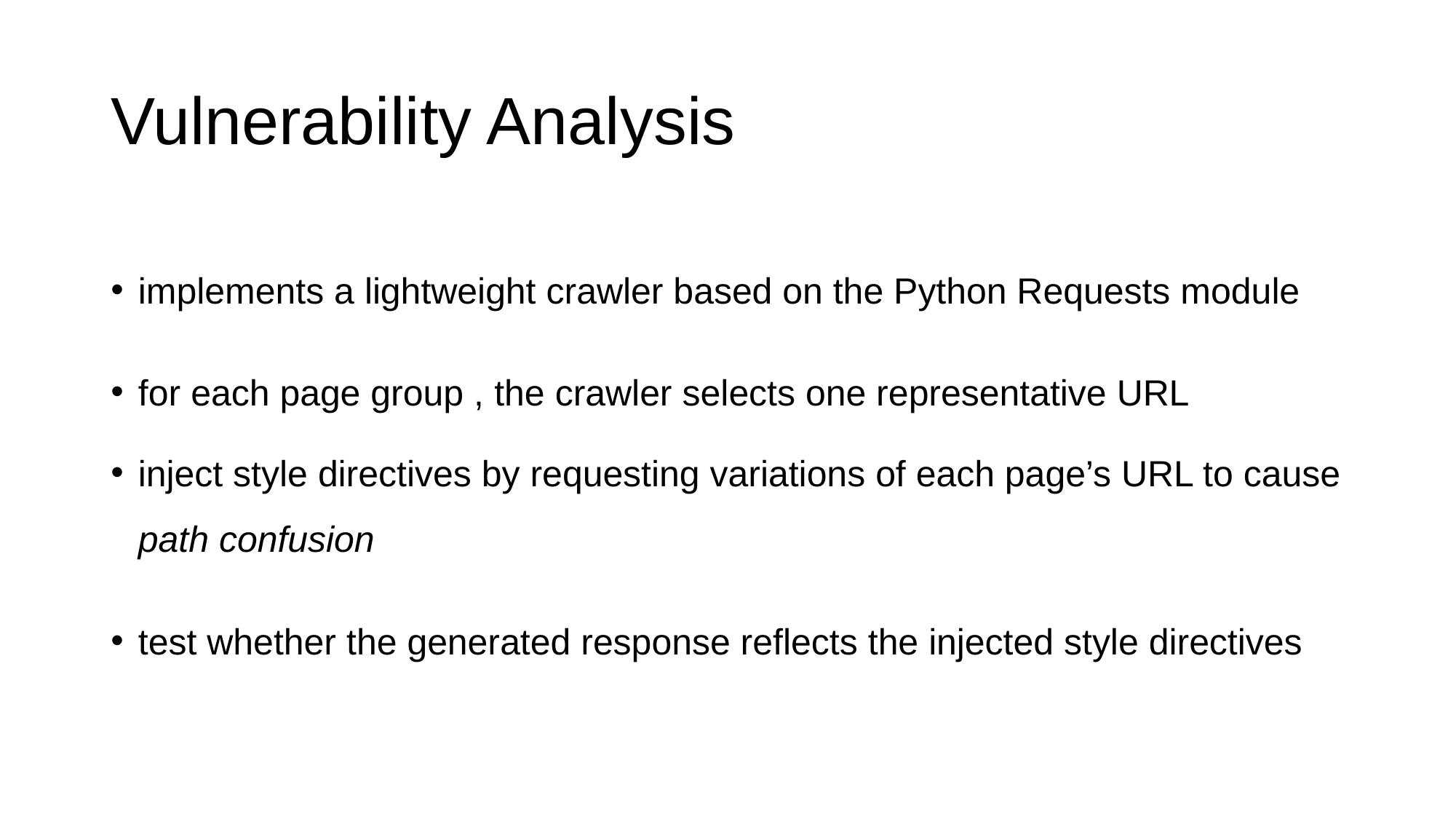

# Vulnerability Analysis
implements a lightweight crawler based on the Python Requests module
for each page group , the crawler selects one representative URL
inject style directives by requesting variations of each page’s URL to cause path confusion
test whether the generated response reflects the injected style directives